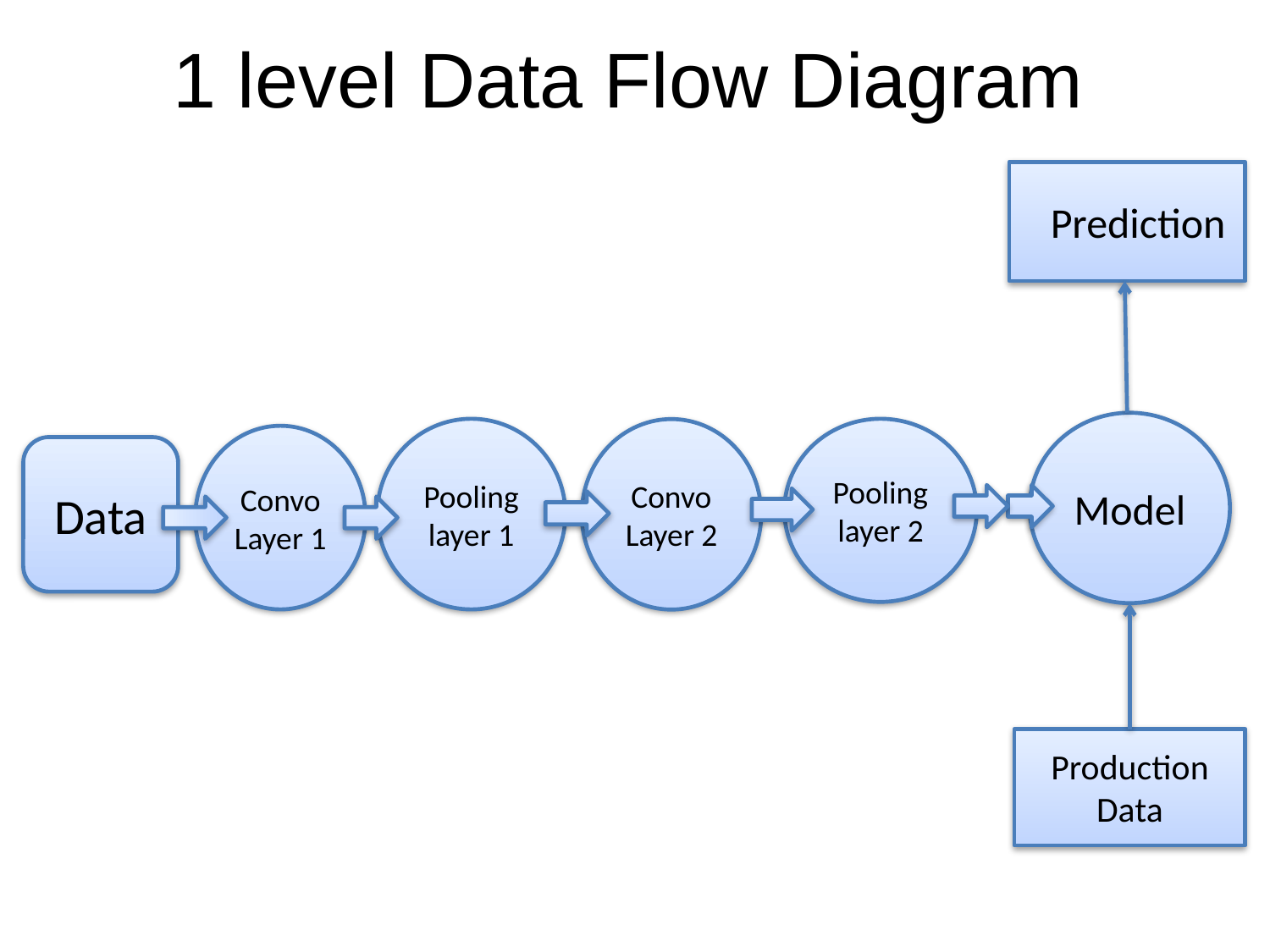

1 level Data Flow Diagram
   Prediction
Model
Pooling layer 2
Pooling layer 1
Convo Layer 2
Convo Layer 1
Data

Production Data